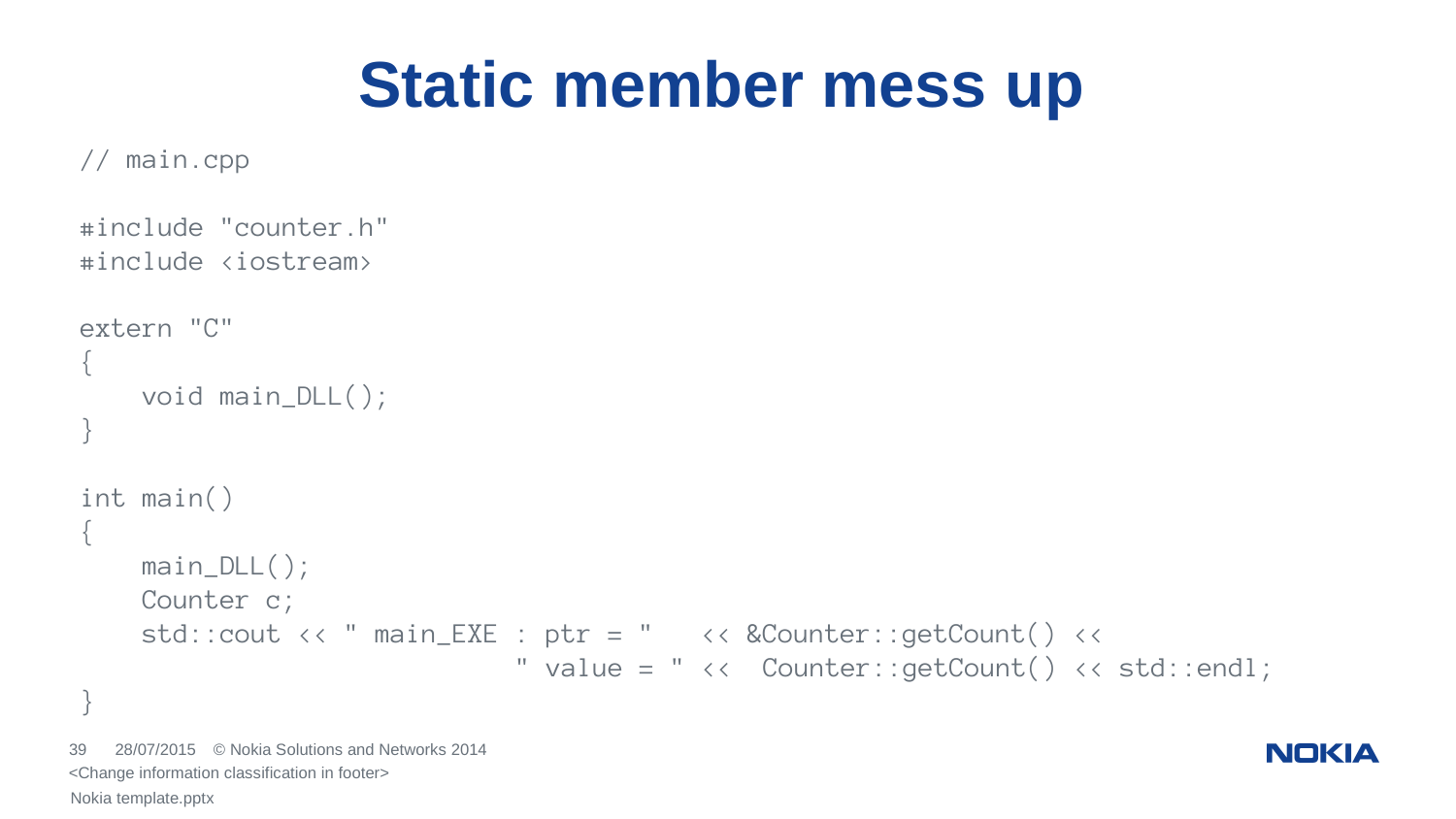

# Static member mess up
// main.cpp

#include "counter.h"
#include <iostream>

extern "C"
{
    void main_DLL();
}

int main()
{
    main_DLL();
    Counter c;
    std::cout << " main_EXE : ptr = "   << &Counter::getCount() <<
                            " value = " <<  Counter::getCount() << std::endl;
}

<Change information classification in footer>